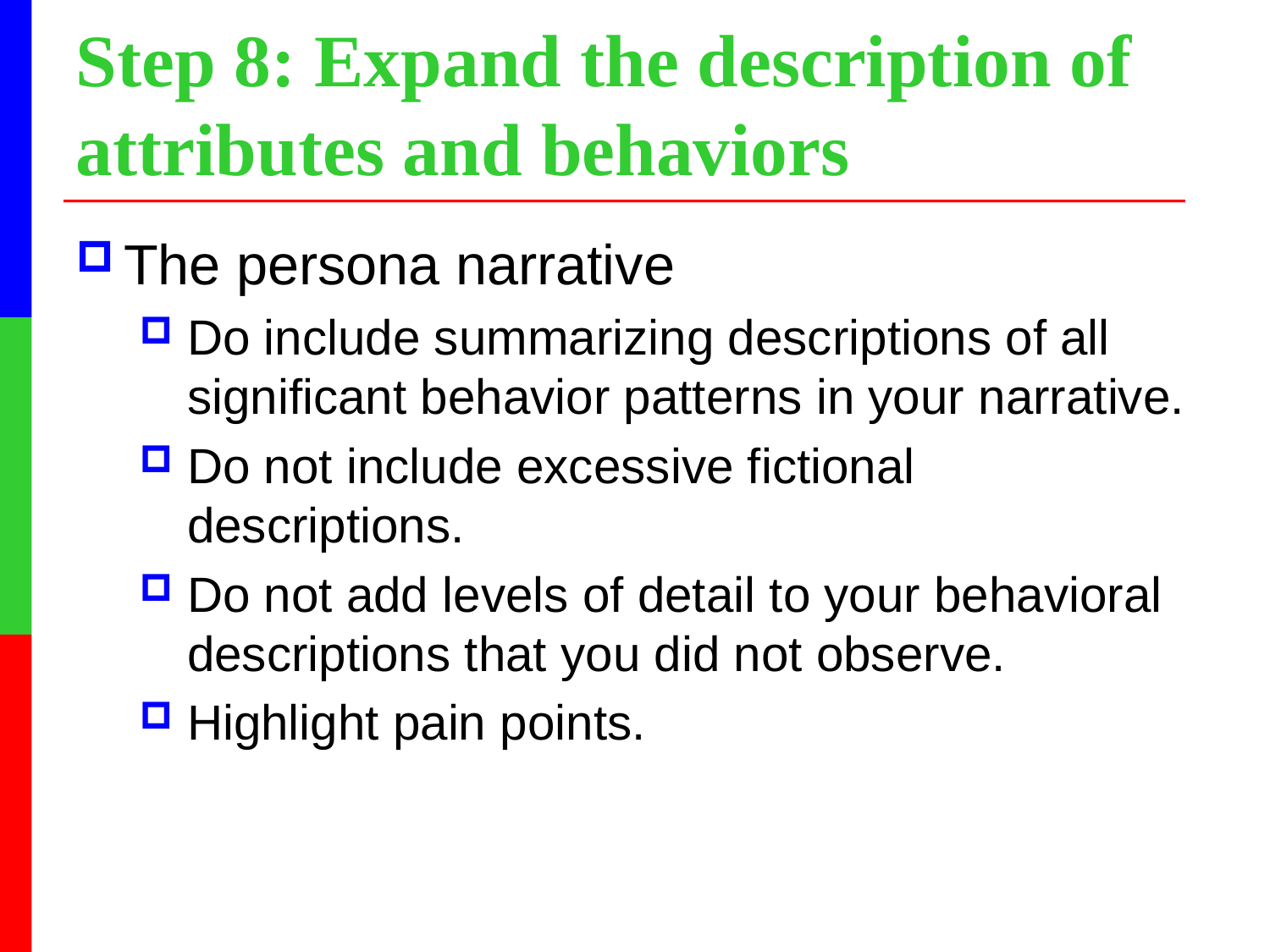

Step 8: Expand the description of attributes and behaviors
The persona narrative
Do include summarizing descriptions of all significant behavior patterns in your narrative.
Do not include excessive fictional descriptions.
Do not add levels of detail to your behavioral descriptions that you did not observe.
Highlight pain points.